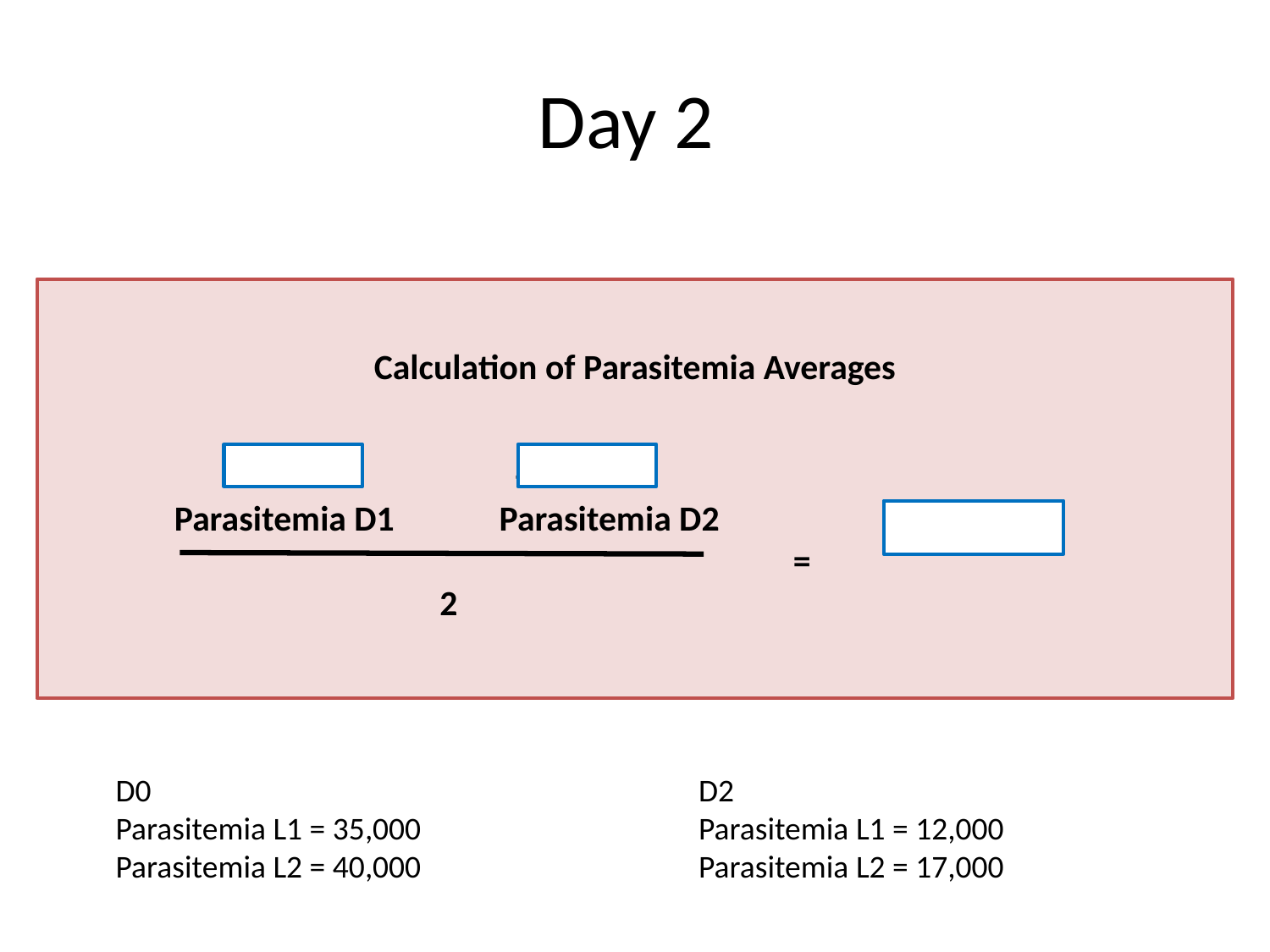

# Day 2

Calculation of Parasitemia Averages

	  +
  Parasitemia D1             Parasitemia D2
					=
                                   2

D0
Parasitemia L1 = 35,000
Parasitemia L2 = 40,000
D2
Parasitemia L1 = 12,000
Parasitemia L2 = 17,000